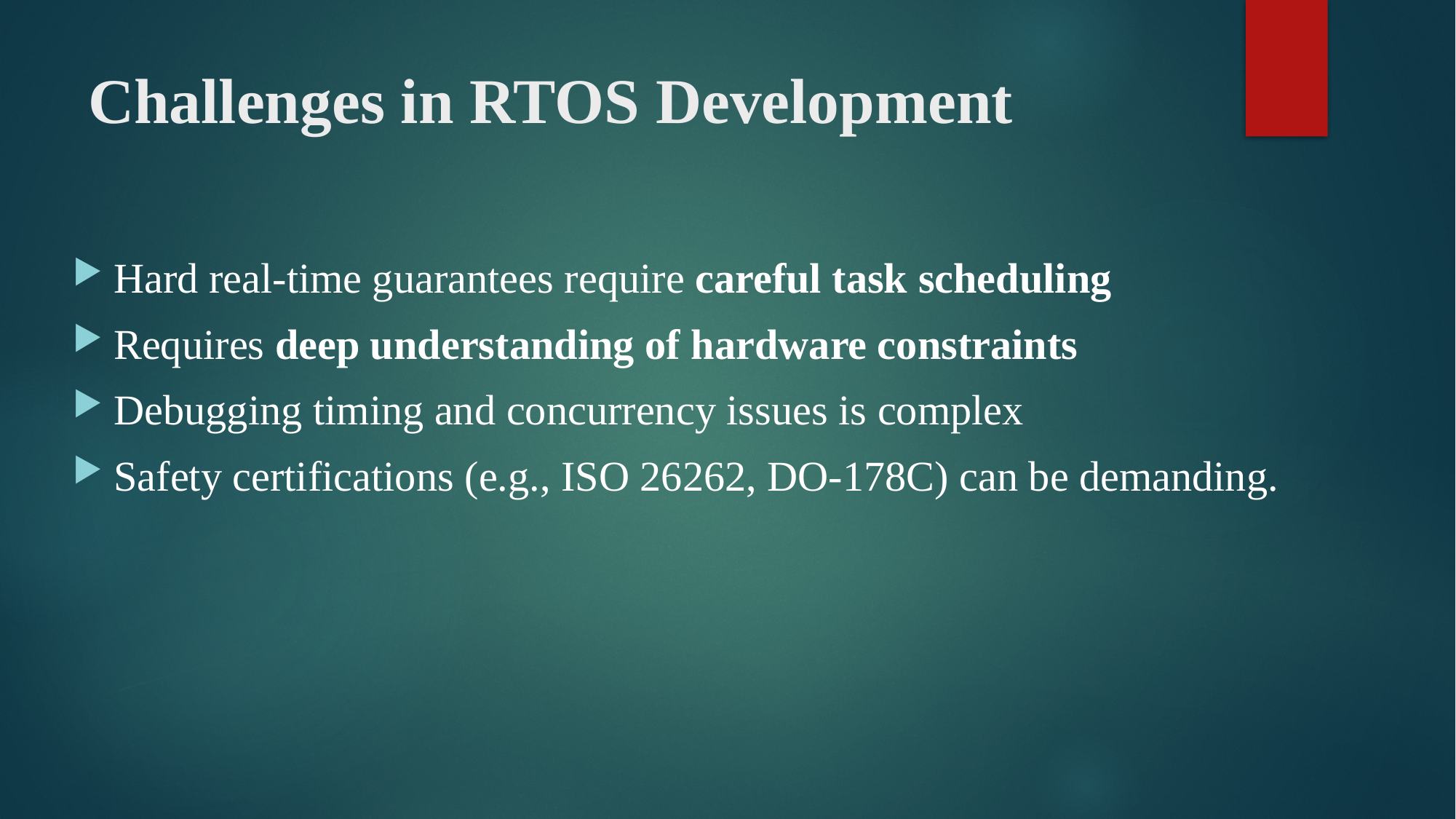

# Challenges in RTOS Development
Hard real-time guarantees require careful task scheduling
Requires deep understanding of hardware constraints
Debugging timing and concurrency issues is complex
Safety certifications (e.g., ISO 26262, DO-178C) can be demanding.